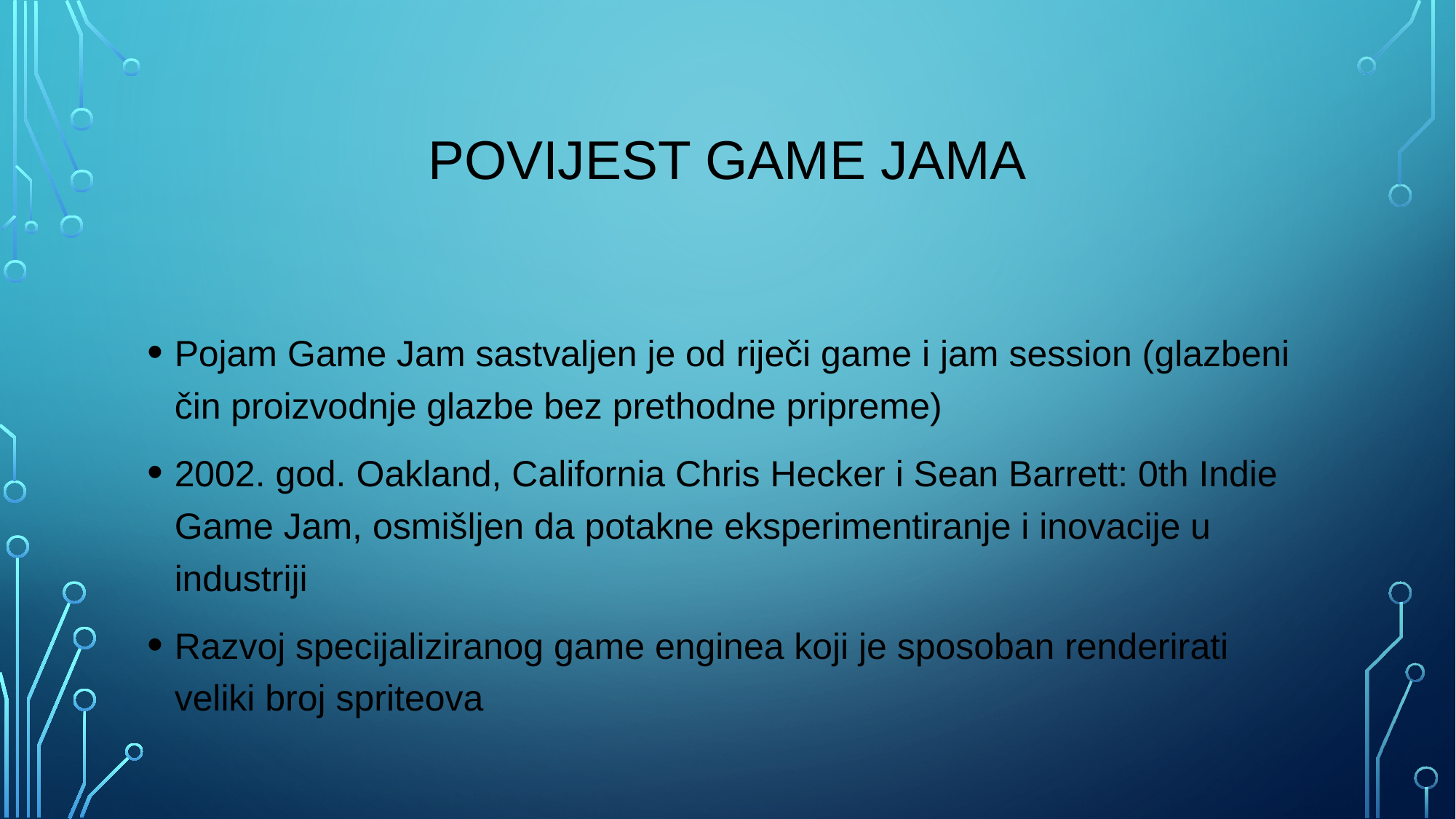

# Povijest game jama
Pojam Game Jam sastvaljen je od riječi game i jam session (glazbeni čin proizvodnje glazbe bez prethodne pripreme)
2002. god. Oakland, California Chris Hecker i Sean Barrett: 0th Indie Game Jam, osmišljen da potakne eksperimentiranje i inovacije u industriji
Razvoj specijaliziranog game enginea koji je sposoban renderirati veliki broj spriteova